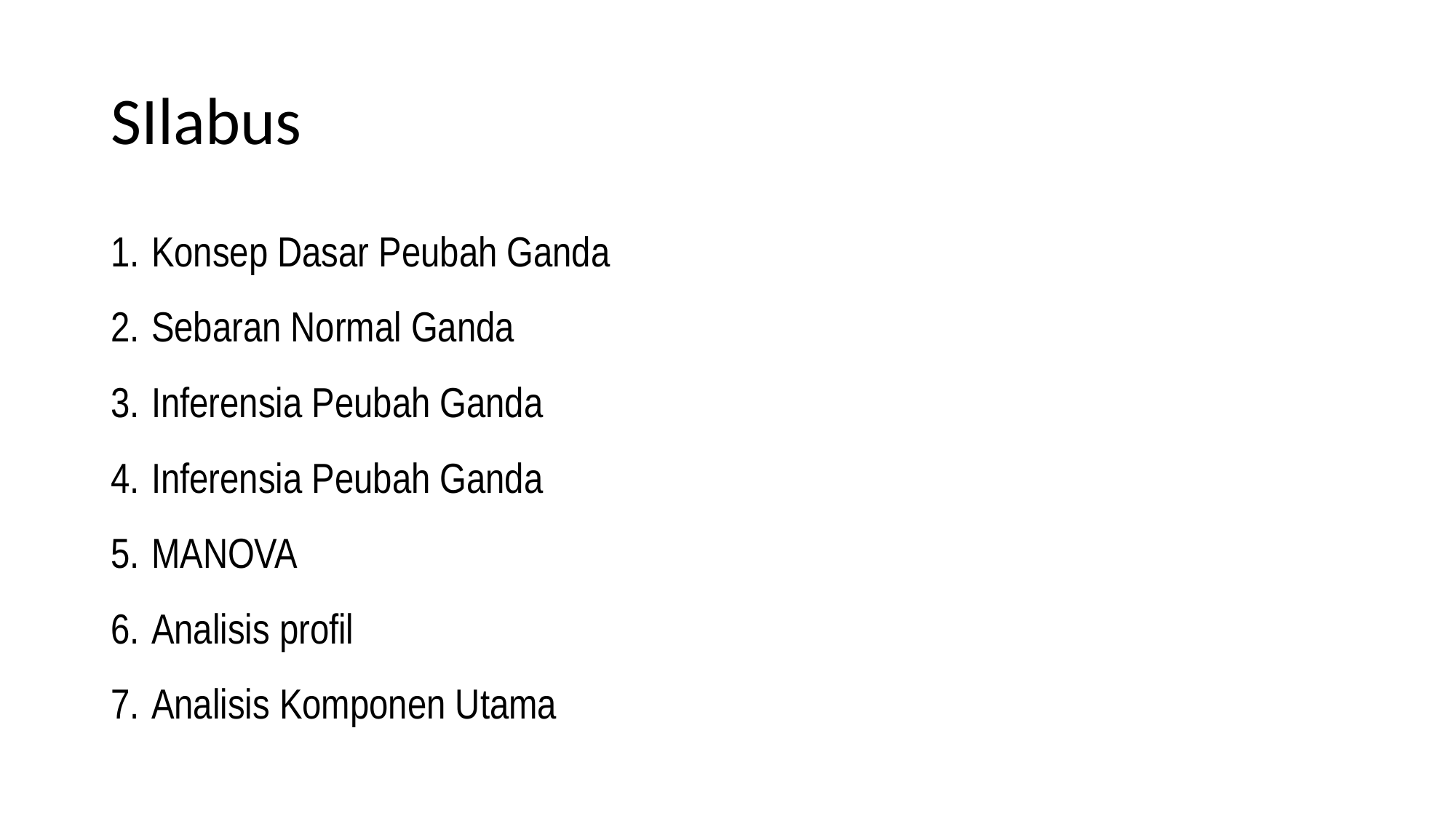

# SIlabus
Konsep Dasar Peubah Ganda
Sebaran Normal Ganda
Inferensia Peubah Ganda
Inferensia Peubah Ganda
MANOVA
Analisis profil
Analisis Komponen Utama